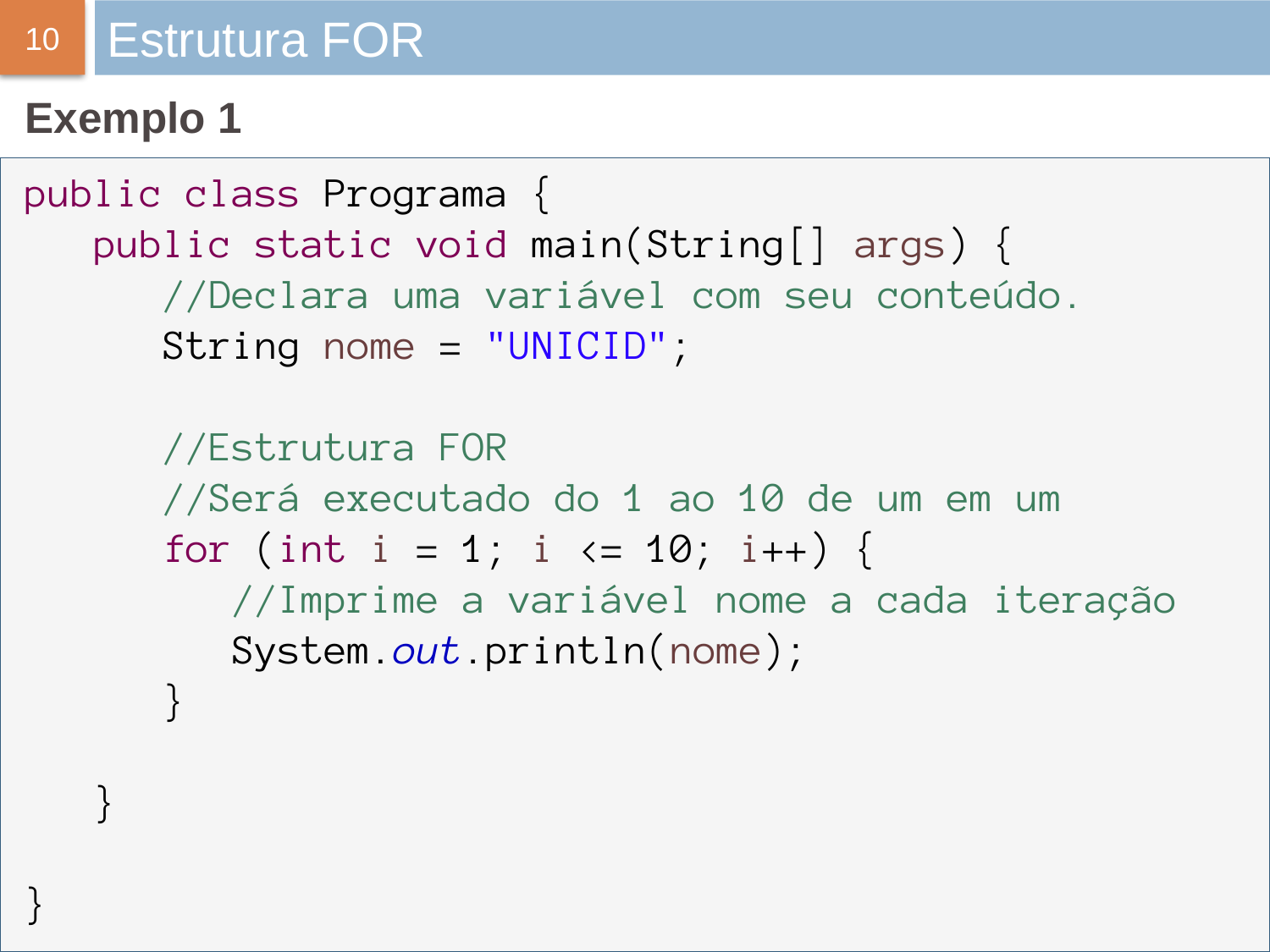

# Estrutura FOR
Exemplo 1
public class Programa {
   public static void main(String[] args) {
      //Declara uma variável com seu conteúdo.
      String nome = "UNICID";

      //Estrutura FOR
      //Será executado do 1 ao 10 de um em um
      for (int i = 1; i <= 10; i++) {
         //Imprime a variável nome a cada iteração
         System.out.println(nome);
      }

   }

}